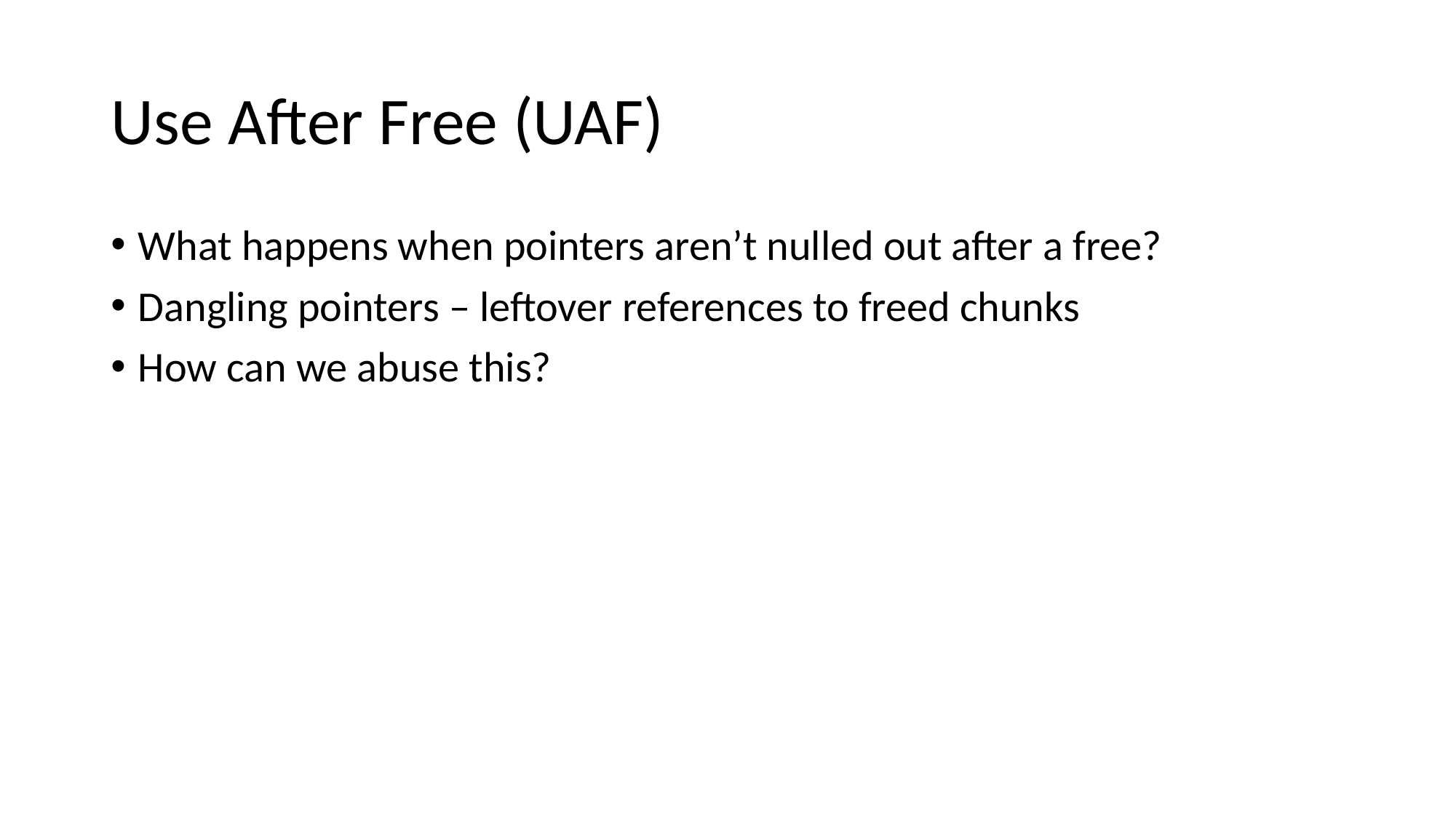

# Use After Free (UAF)
What happens when pointers aren’t nulled out after a free?
Dangling pointers – leftover references to freed chunks
How can we abuse this?